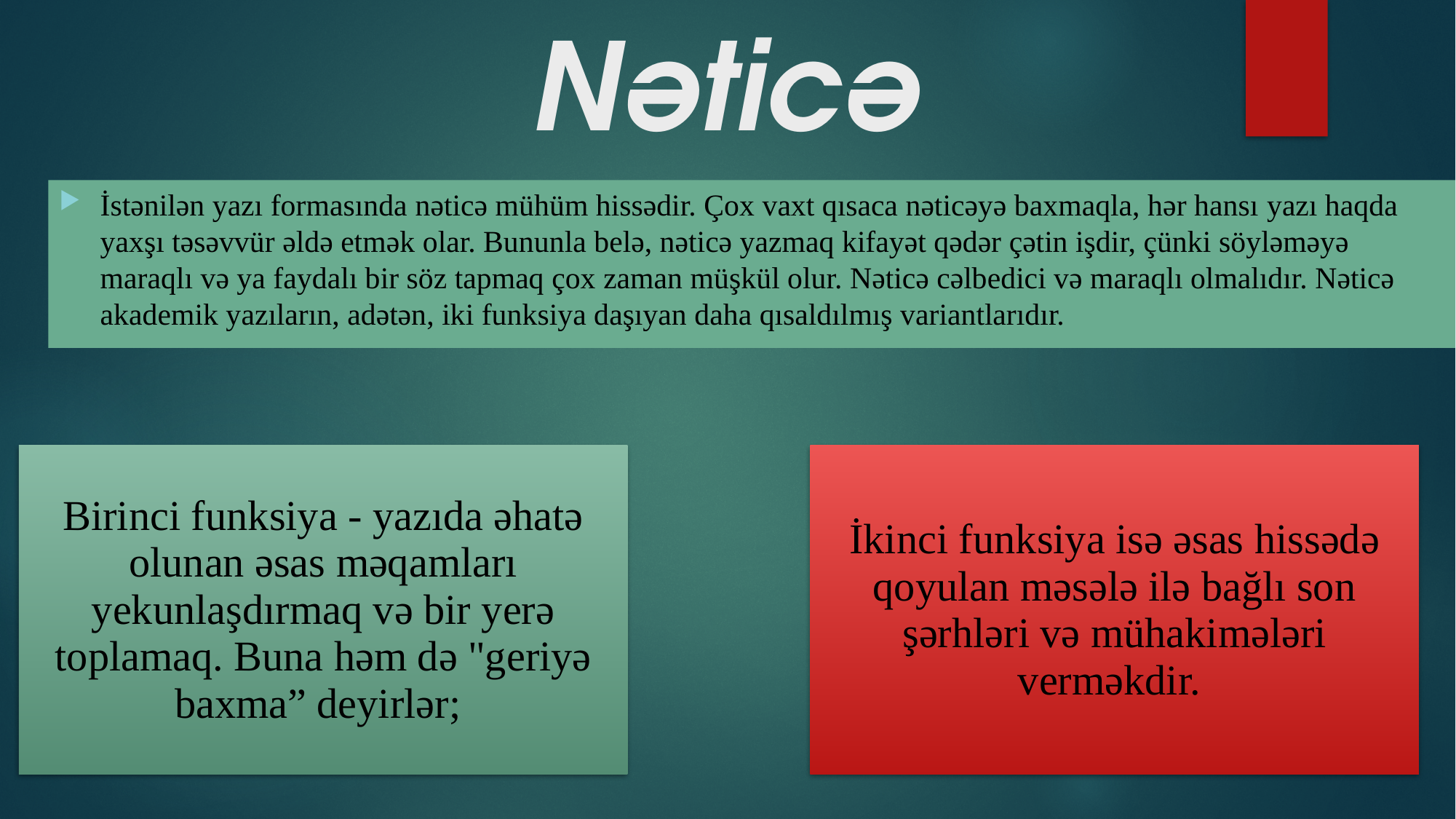

# Nəticə
İstənilən yazı formasında nəticə mühüm hissədir. Çox vaxt qısaca nəticəyə baxmaqla, hər hansı yazı haqda yaxşı təsəvvür əldə etmək olar. Bununla belə, nəticə yazmaq kifayət qədər çətin işdir, çünki söyləməyə maraqlı və ya faydalı bir söz tapmaq çox zaman müşkül olur. Nəticə cəlbedici və maraqlı olmalıdır. Nəticə akademik yazıların, adətən, iki funksiya daşıyan daha qısaldılmış variantlarıdır.
Birinci funksiya - yazıda əhatə olunan əsas məqamları yekunlaşdırmaq və bir yerə toplamaq. Buna həm də "geriyə baxma” deyirlər;
İkinci funksiya isə əsas hissədə qoyulan məsələ ilə bağlı son şərhləri və mühakimələri verməkdir.